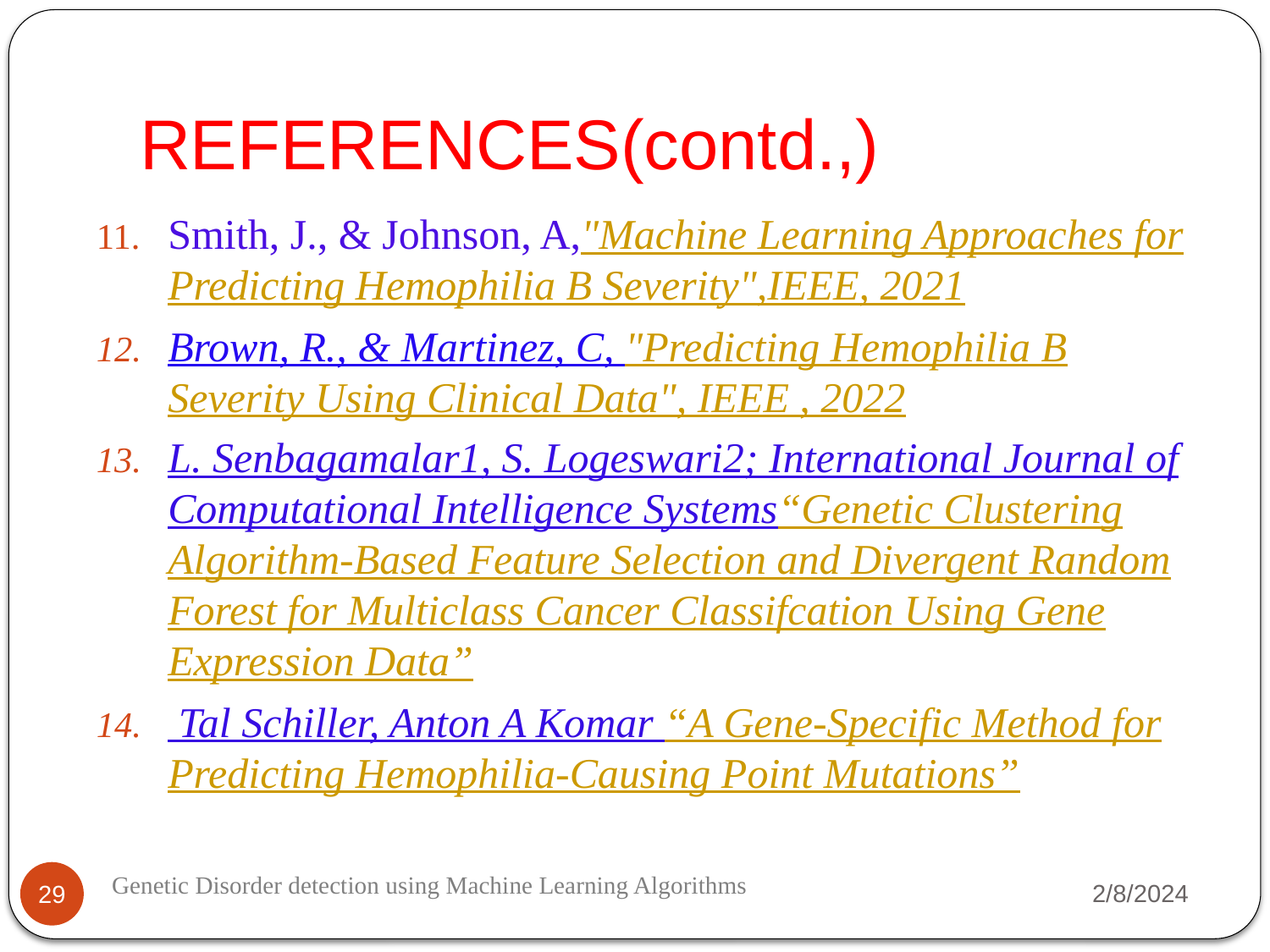

# REFERENCES(contd.,)
Smith, J., & Johnson, A,"Machine Learning Approaches for Predicting Hemophilia B Severity",IEEE, 2021
Brown, R., & Martinez, C, "Predicting Hemophilia B Severity Using Clinical Data", IEEE , 2022
L. Senbagamalar1, S. Logeswari2; International Journal of Computational Intelligence Systems“Genetic Clustering Algorithm‑Based Feature Selection and Divergent Random Forest for Multiclass Cancer Classifcation Using Gene Expression Data”
 Tal Schiller, Anton A Komar “A Gene-Specific Method for Predicting Hemophilia-Causing Point Mutations”

2/8/2024
29
Genetic Disorder detection using Machine Learning Algorithms